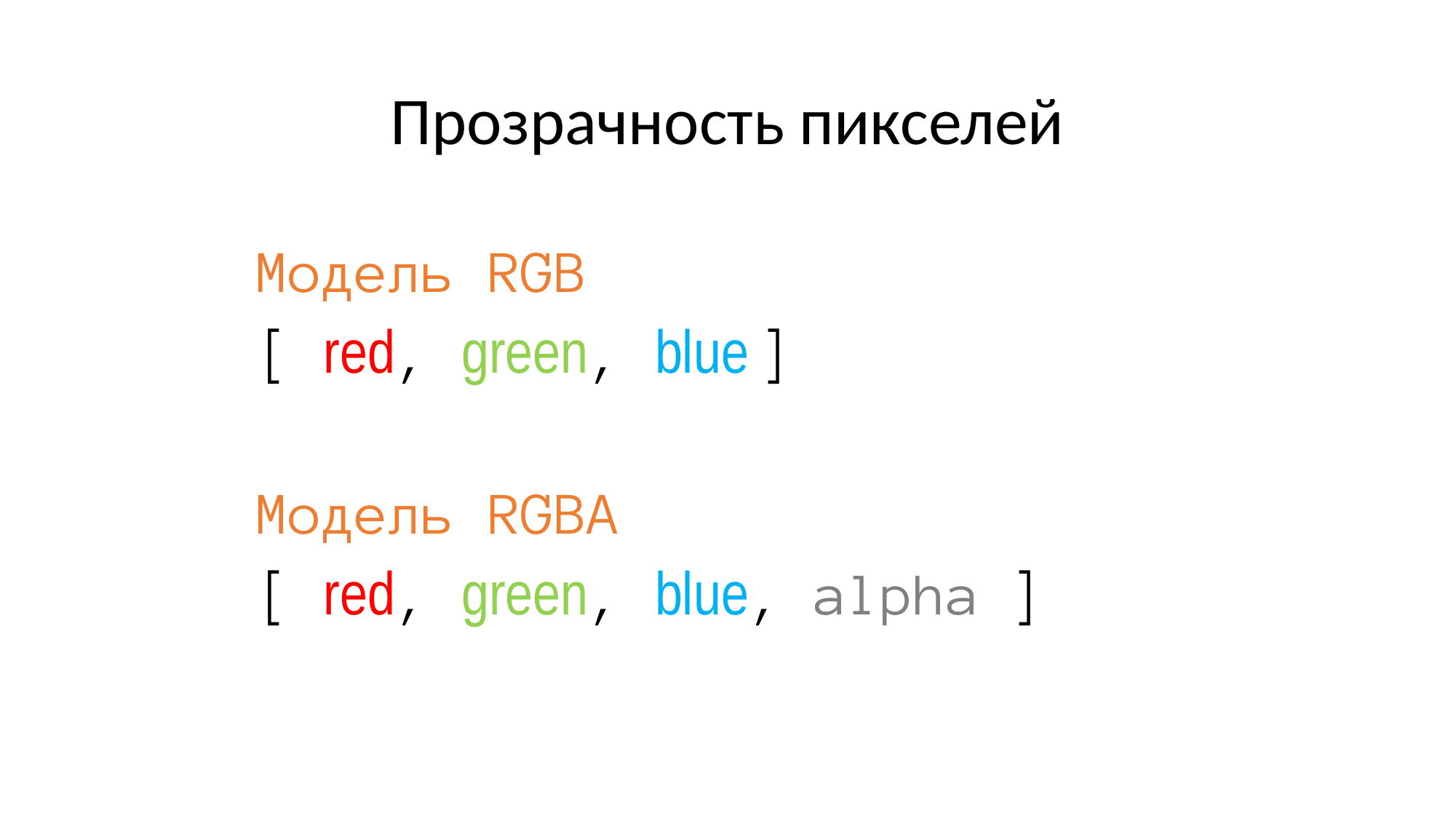

# Прозрачность пикселей
Модель RGB
[ red, green, blue ]

Модель RGBA
[ red, green, blue, alpha ]